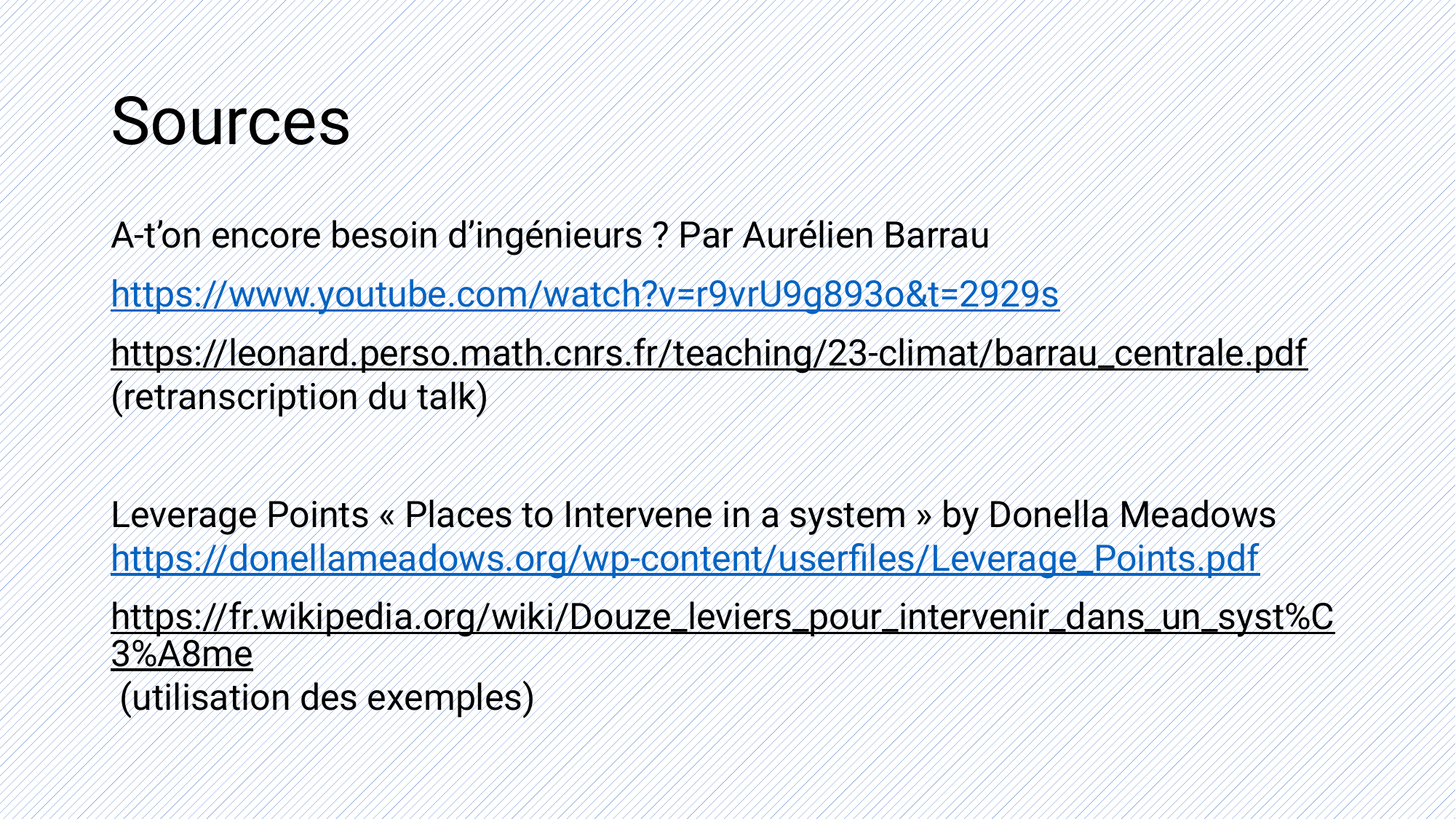

# Sources
A-t’on encore besoin d’ingénieurs ? Par Aurélien Barrau
https://www.youtube.com/watch?v=r9vrU9g893o&t=2929s
https://leonard.perso.math.cnrs.fr/teaching/23-climat/barrau_centrale.pdf (retranscription du talk)

Leverage Points « Places to Intervene in a system » by Donella Meadows https://donellameadows.org/wp-content/userfiles/Leverage_Points.pdf
https://fr.wikipedia.org/wiki/Douze_leviers_pour_intervenir_dans_un_syst%C3%A8me (utilisation des exemples)